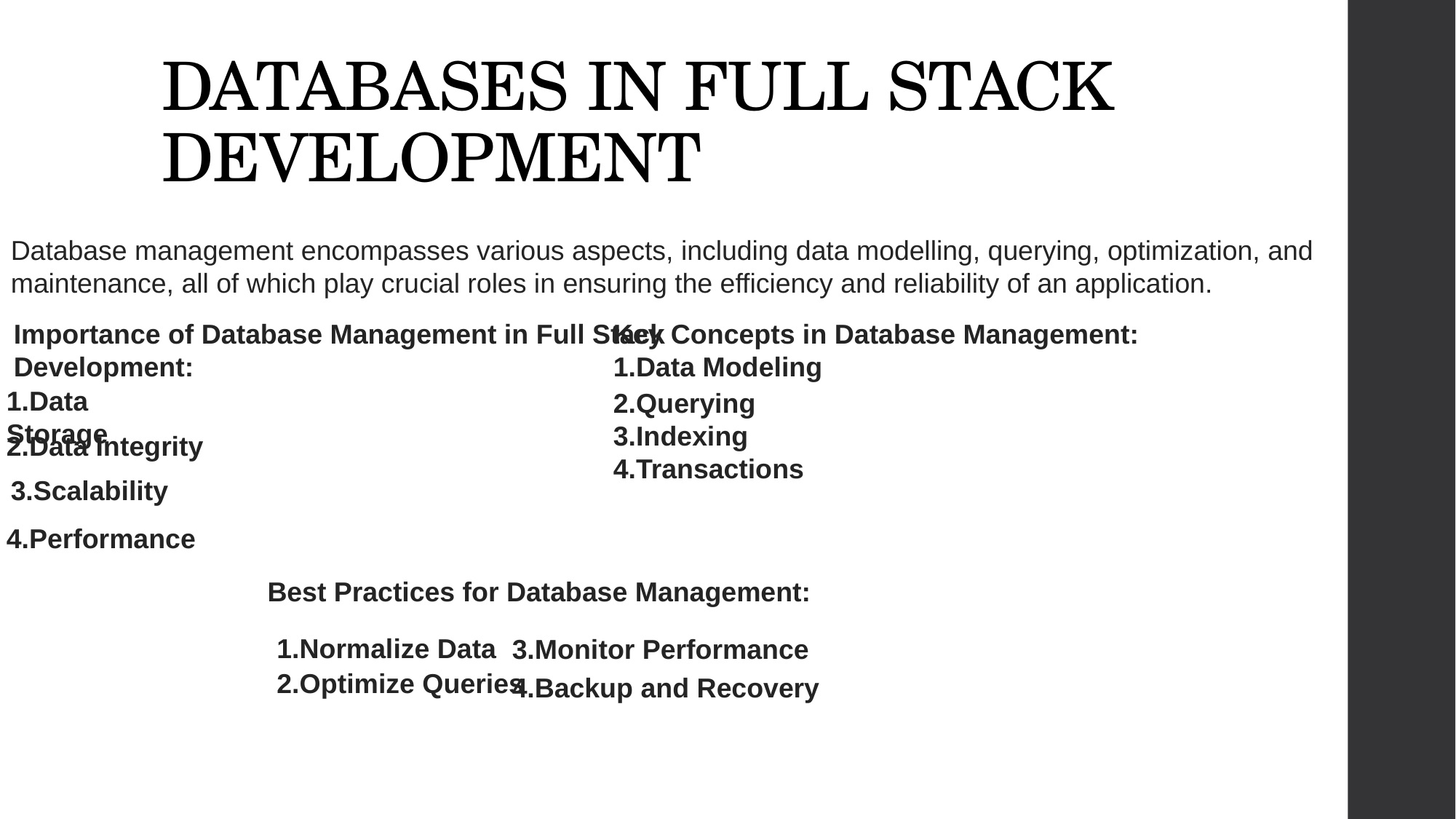

# DATABASES IN FULL STACK DEVELOPMENT
Database management encompasses various aspects, including data modelling, querying, optimization, and maintenance, all of which play crucial roles in ensuring the efficiency and reliability of an application.
Key Concepts in Database Management:
1.Data Modeling
Importance of Database Management in Full Stack Development:
1.Data Storage
2.Querying
3.Indexing
2.Data Integrity
4.Transactions
3.Scalability
4.Performance
Best Practices for Database Management:
1.Normalize Data
3.Monitor Performance
2.Optimize Queries
4.Backup and Recovery